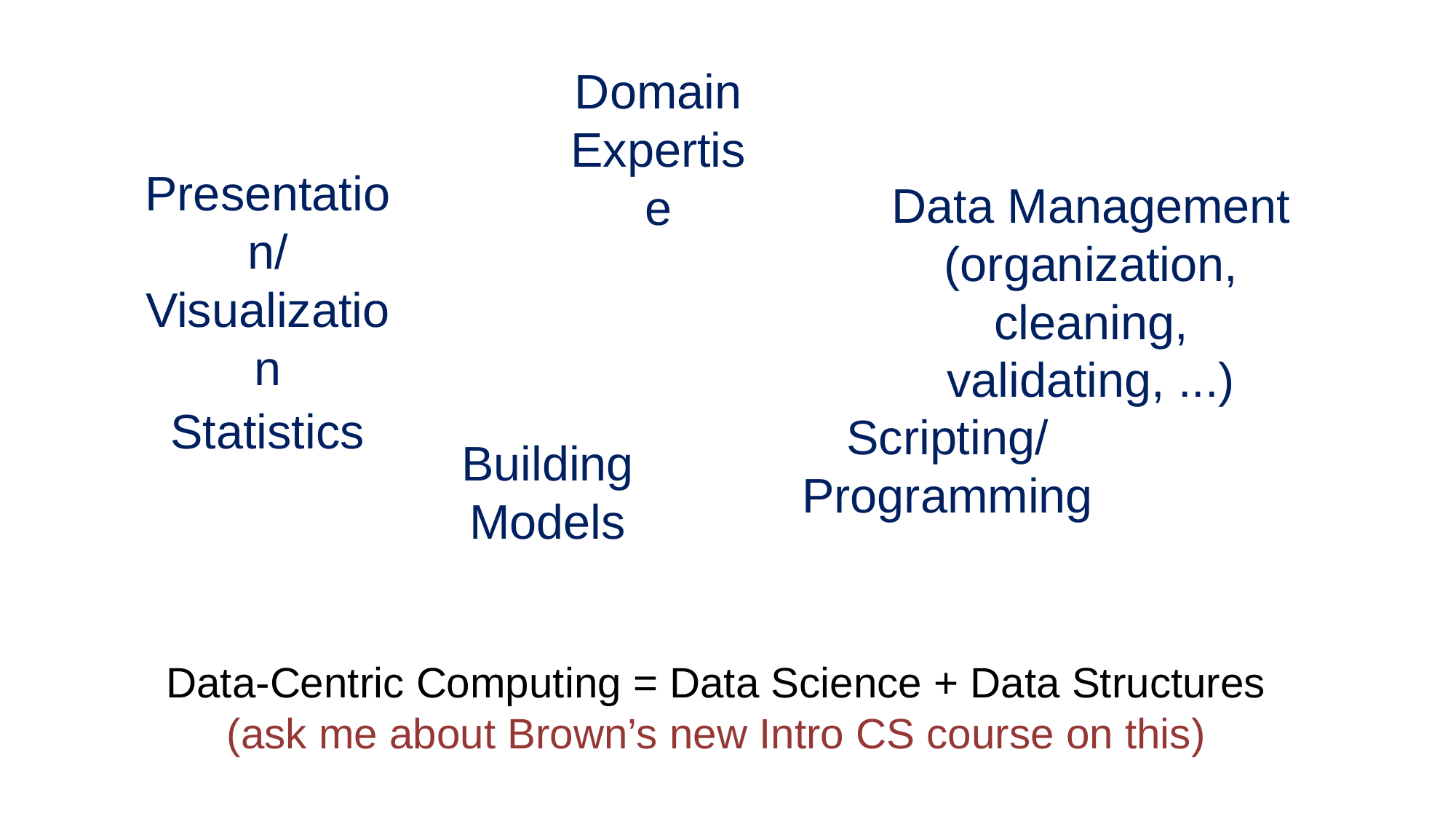

Domain Expertise
Presentation/
Visualization
Data Management
(organization, cleaning, validating, ...)
Statistics
Scripting/Programming
Building Models
Data-Centric Computing = Data Science + Data Structures
(ask me about Brown’s new Intro CS course on this)